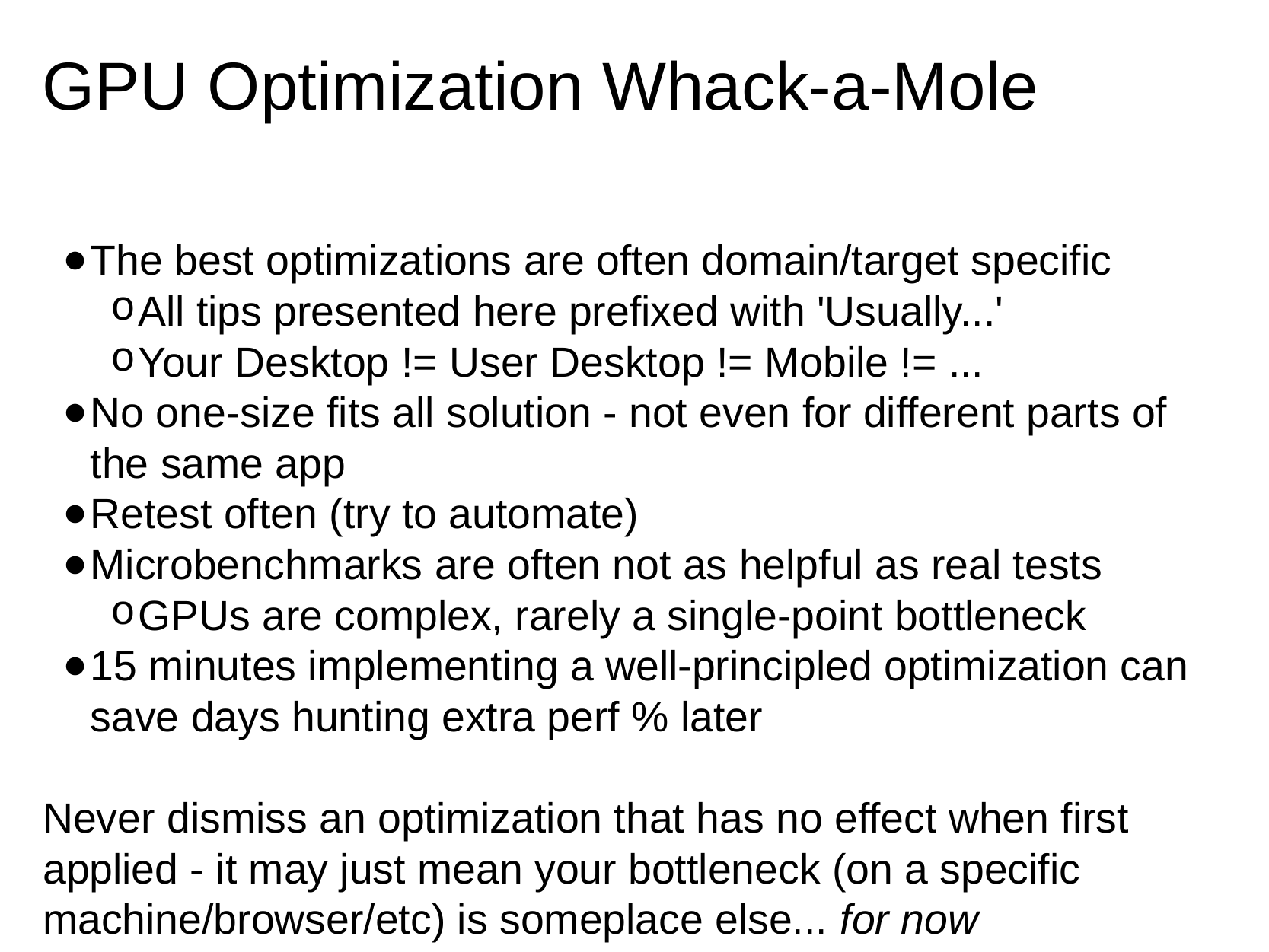

# GPU Optimization Whack-a-Mole
The best optimizations are often domain/target specific
All tips presented here prefixed with 'Usually...'
Your Desktop != User Desktop != Mobile != ...
No one-size fits all solution - not even for different parts of the same app
Retest often (try to automate)
Microbenchmarks are often not as helpful as real tests
GPUs are complex, rarely a single-point bottleneck
15 minutes implementing a well-principled optimization can save days hunting extra perf % later

Never dismiss an optimization that has no effect when first applied - it may just mean your bottleneck (on a specific machine/browser/etc) is someplace else... for now